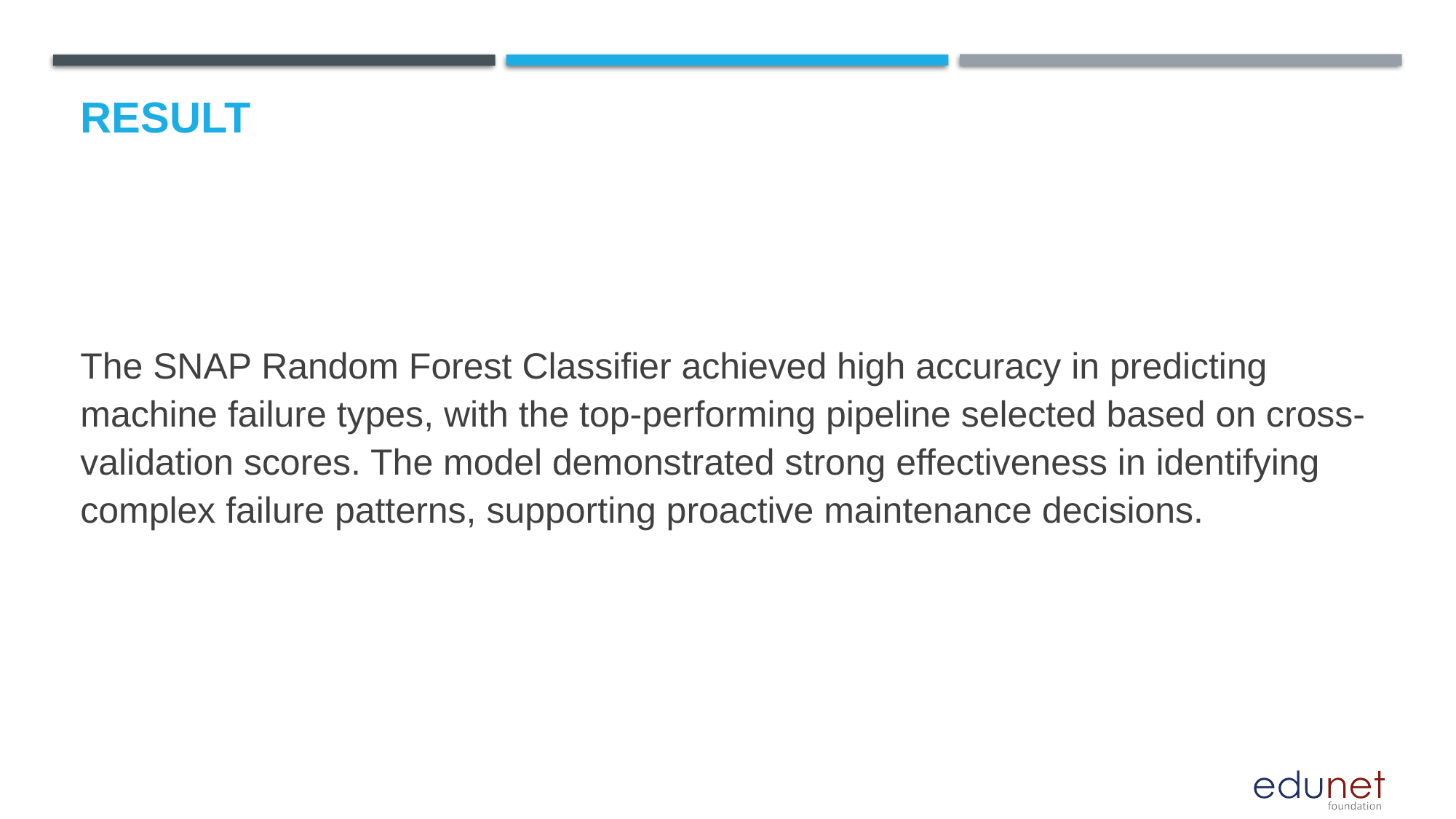

# Result
The SNAP Random Forest Classifier achieved high accuracy in predicting machine failure types, with the top-performing pipeline selected based on cross-validation scores. The model demonstrated strong effectiveness in identifying complex failure patterns, supporting proactive maintenance decisions.